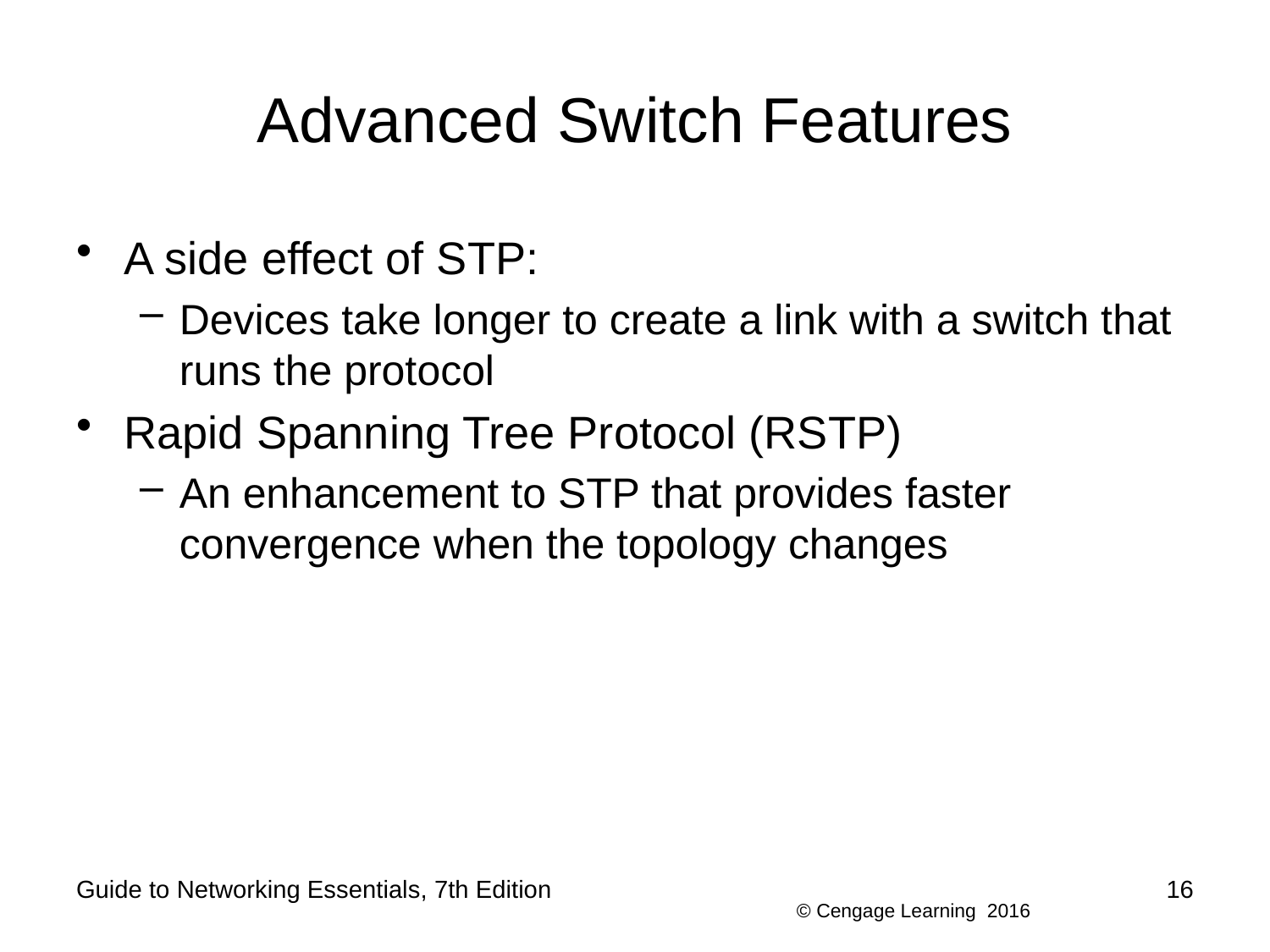

# Advanced Switch Features
A side effect of STP:
Devices take longer to create a link with a switch that runs the protocol
Rapid Spanning Tree Protocol (RSTP)
An enhancement to STP that provides faster convergence when the topology changes
Guide to Networking Essentials, 7th Edition
16